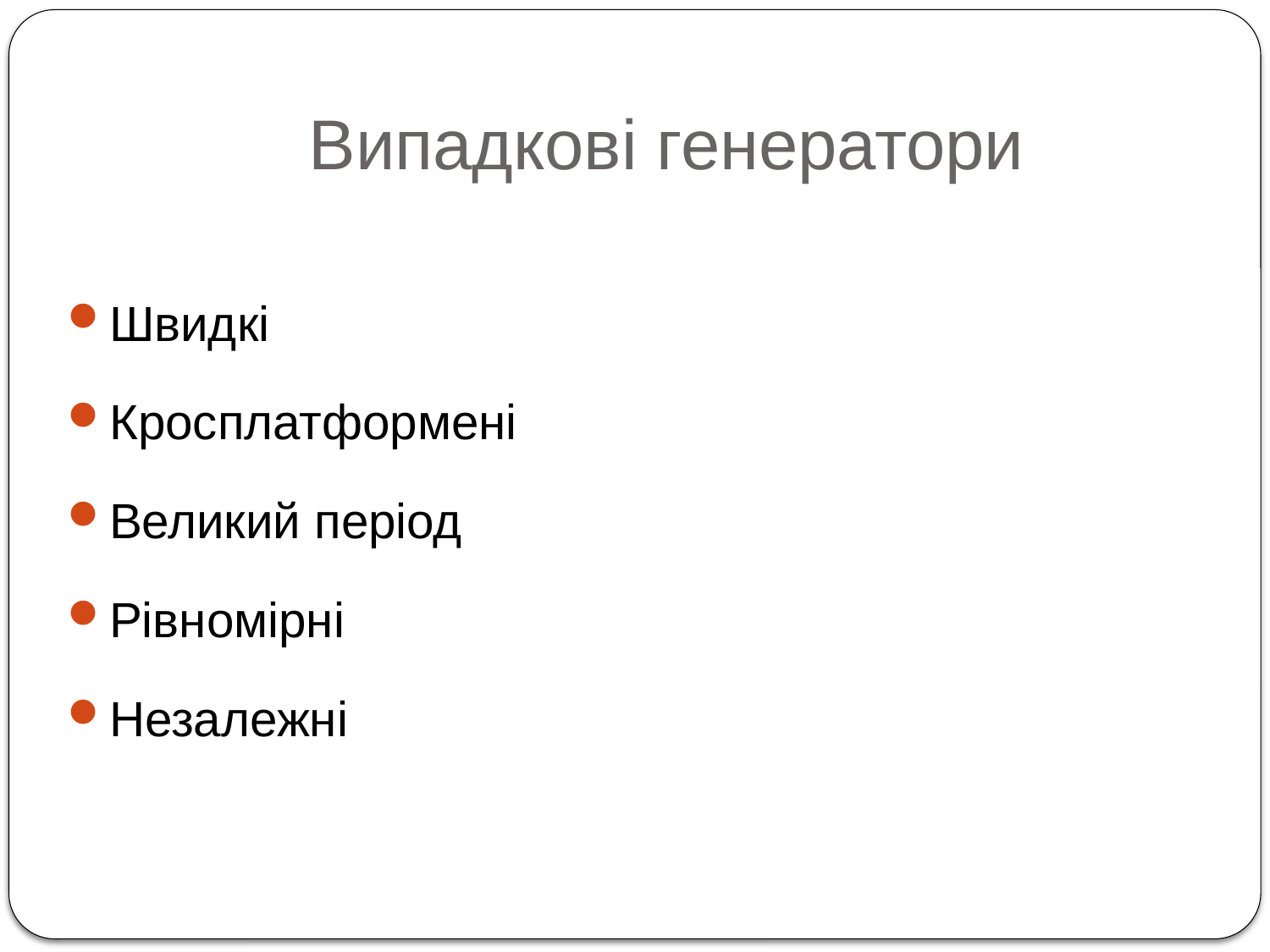

# Випадкові генератори
Швидкі
Кросплатформені
Великий період
Рівномірні
Незалежні